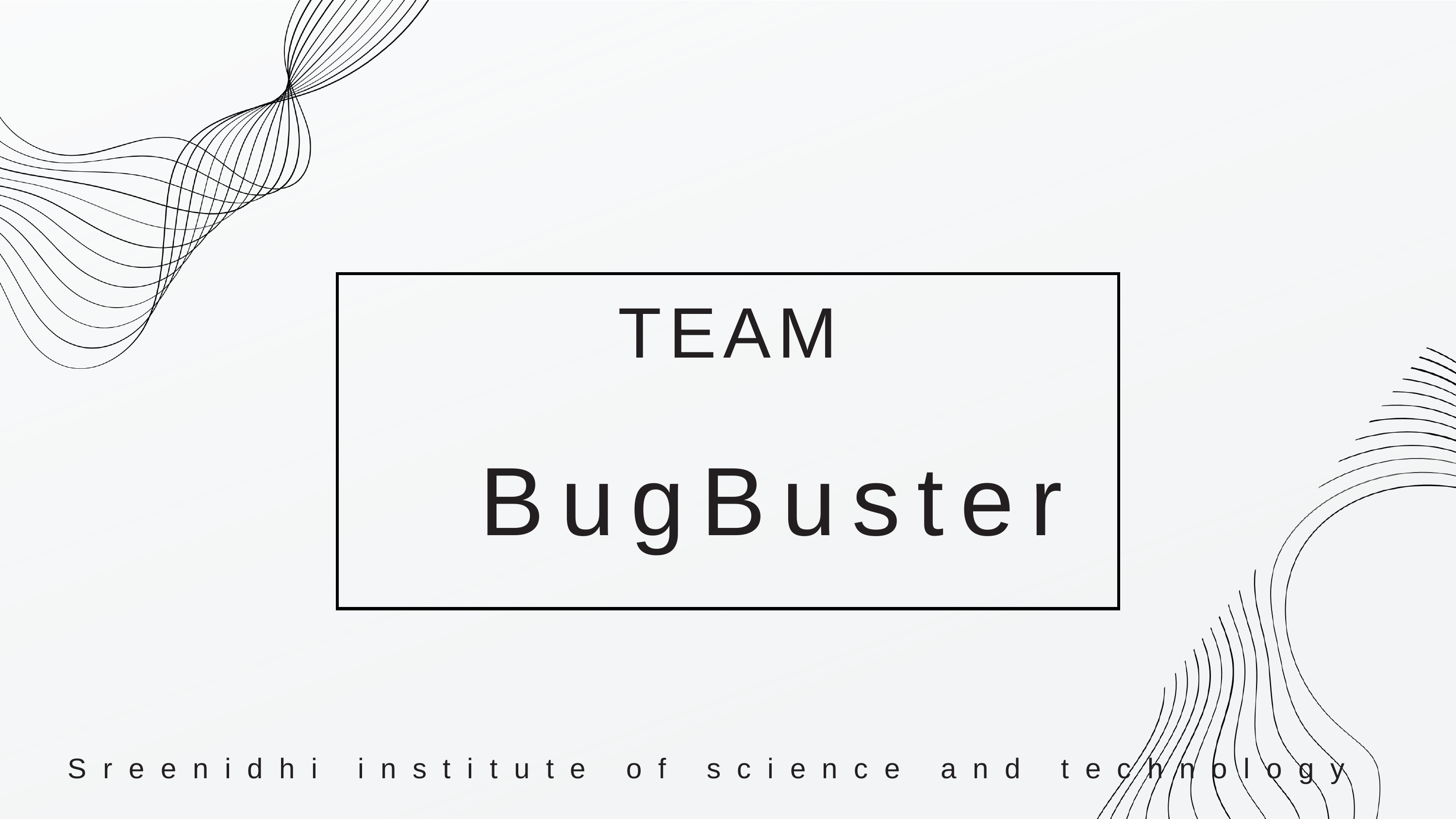

TEAM
   BugBuster
Sreenidhi institute of science and technology